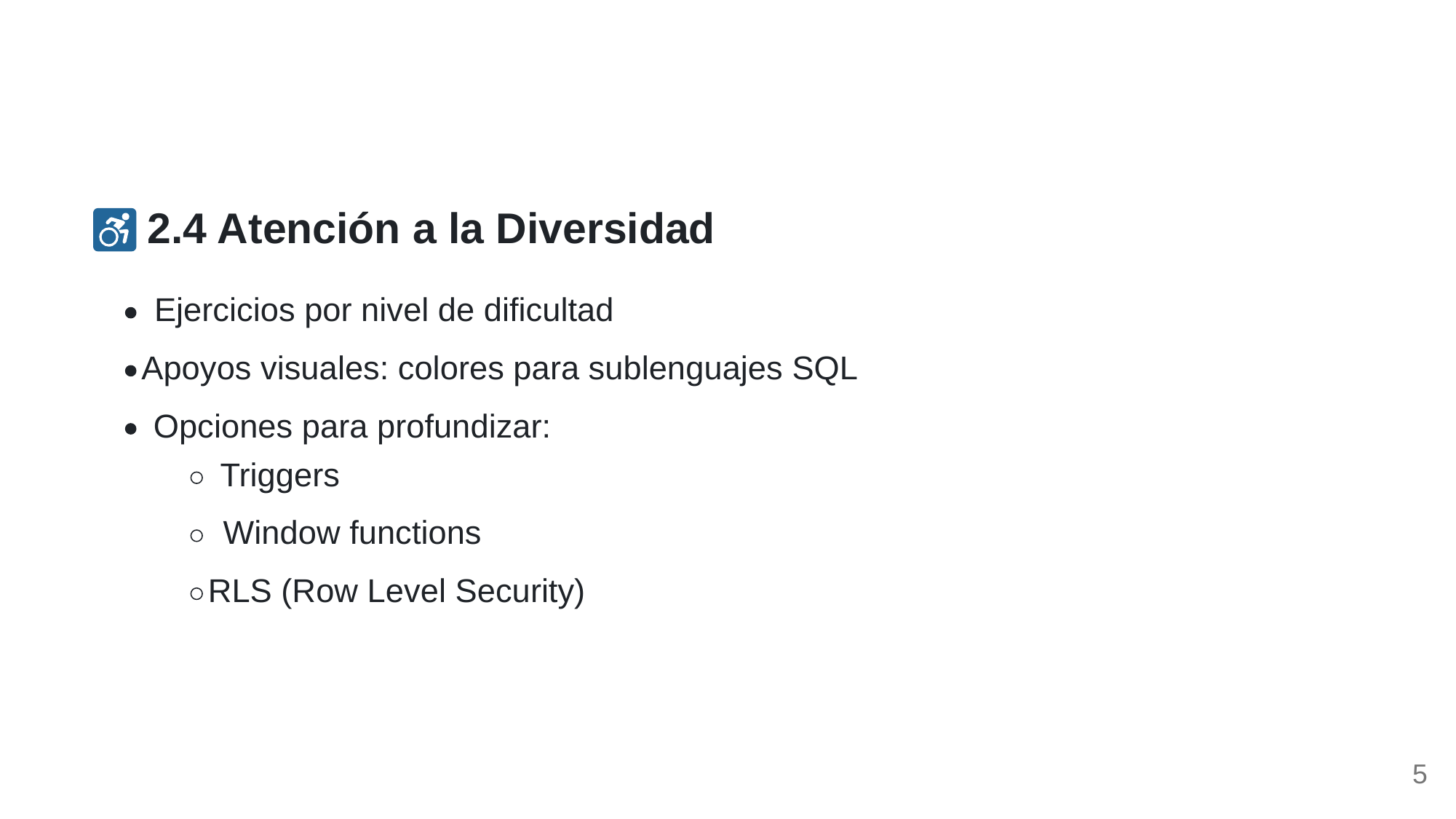

2.4 Atención a la Diversidad

Ejercicios por nivel de dificultad

Apoyos visuales: colores para sublenguajes SQL

Opciones para profundizar:

Triggers

Window functions

RLS (Row Level Security)

5